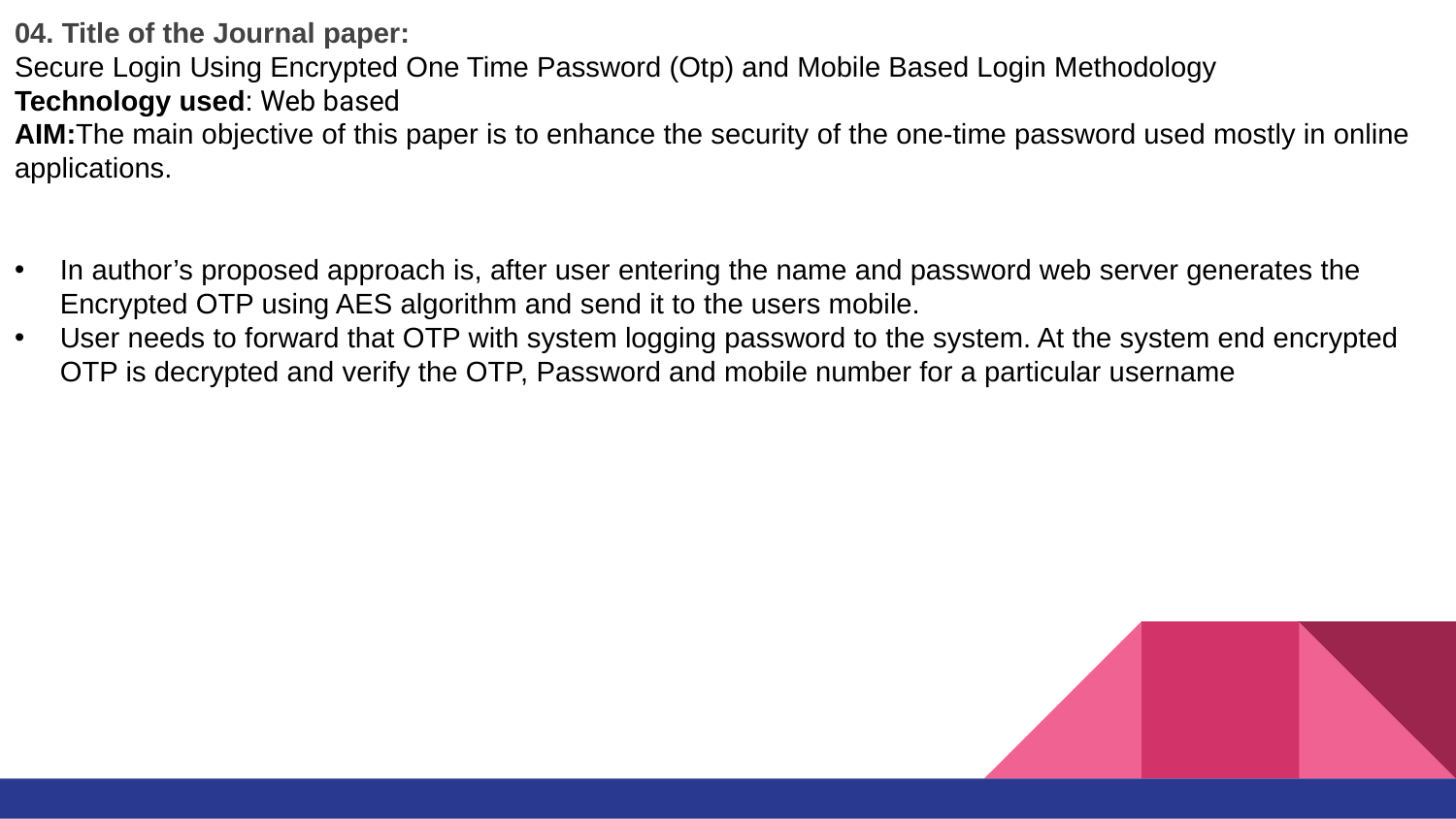

04. Title of the Journal paper:
Secure Login Using Encrypted One Time Password (Otp) and Mobile Based Login Methodology
Technology used: Web based
AIM:The main objective of this paper is to enhance the security of the one-time password used mostly in online applications.

In author’s proposed approach is, after user entering the name and password web server generates the Encrypted OTP using AES algorithm and send it to the users mobile.
User needs to forward that OTP with system logging password to the system. At the system end encrypted OTP is decrypted and verify the OTP, Password and mobile number for a particular username